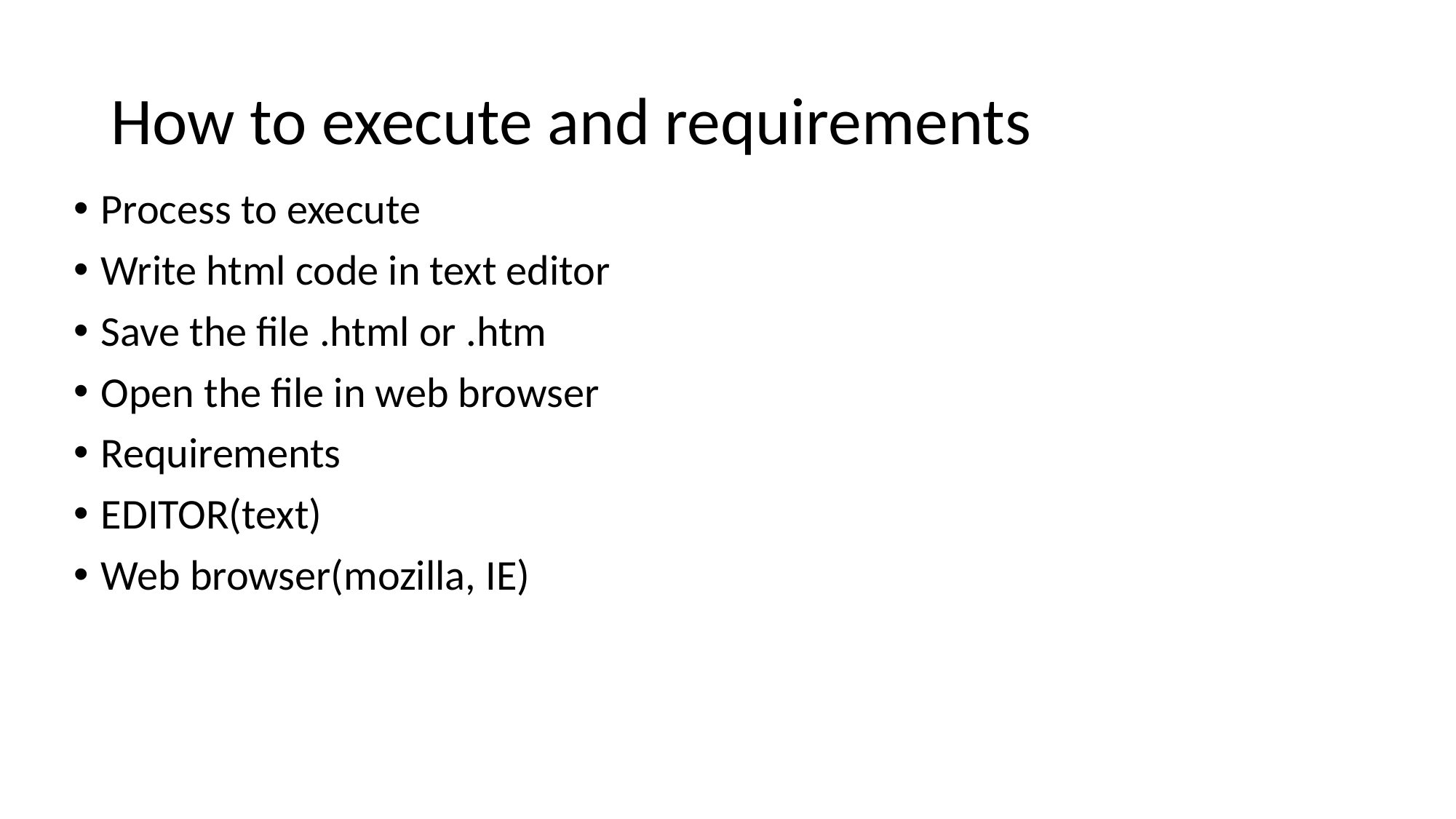

# How to execute and requirements
Process to execute
Write html code in text editor
Save the file .html or .htm
Open the file in web browser
Requirements
EDITOR(text)
Web browser(mozilla, IE)